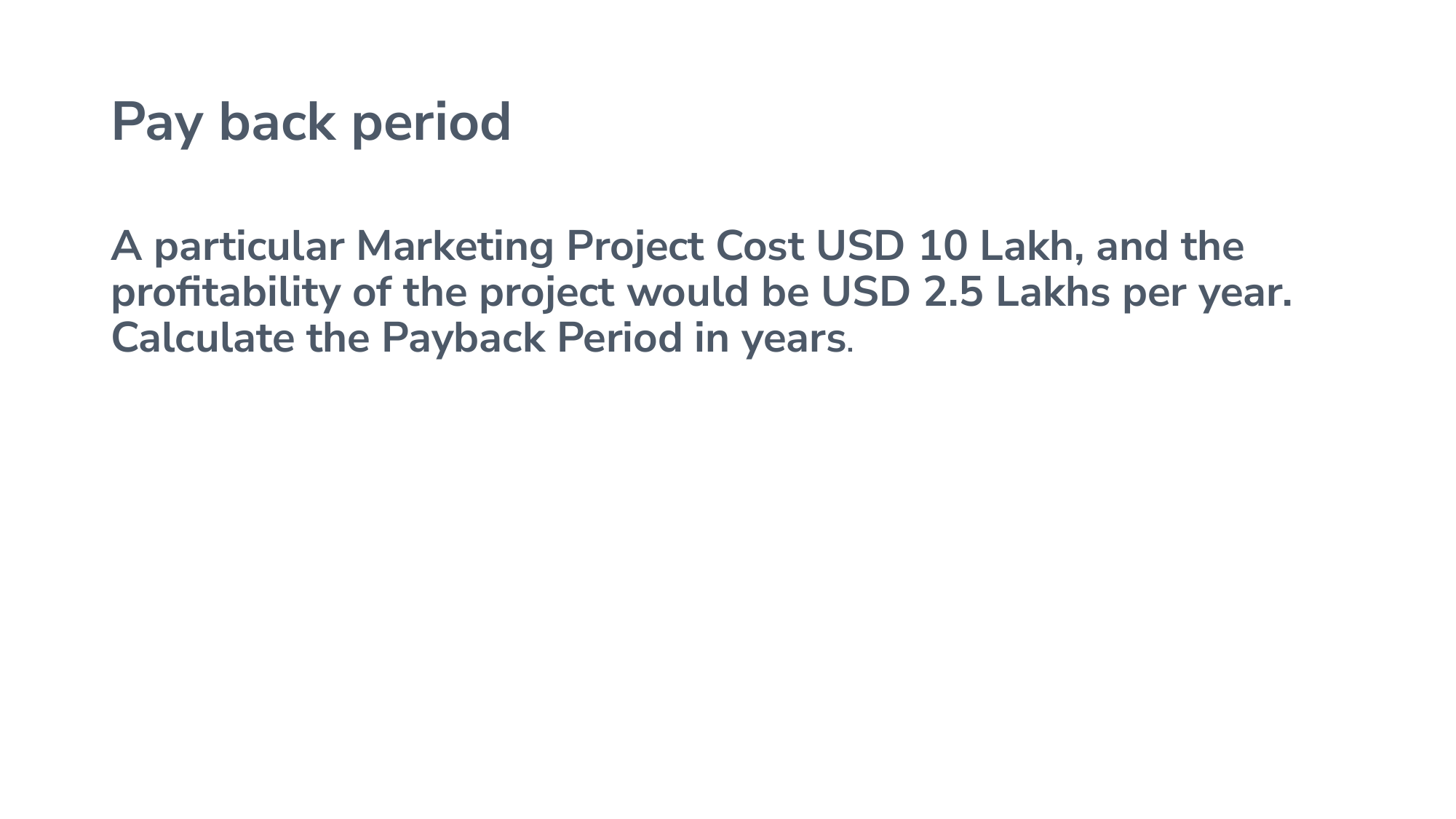

# Pay back period
A particular Marketing Project Cost USD 10 Lakh, and the profitability of the project would be USD 2.5 Lakhs per year. Calculate the Payback Period in years.